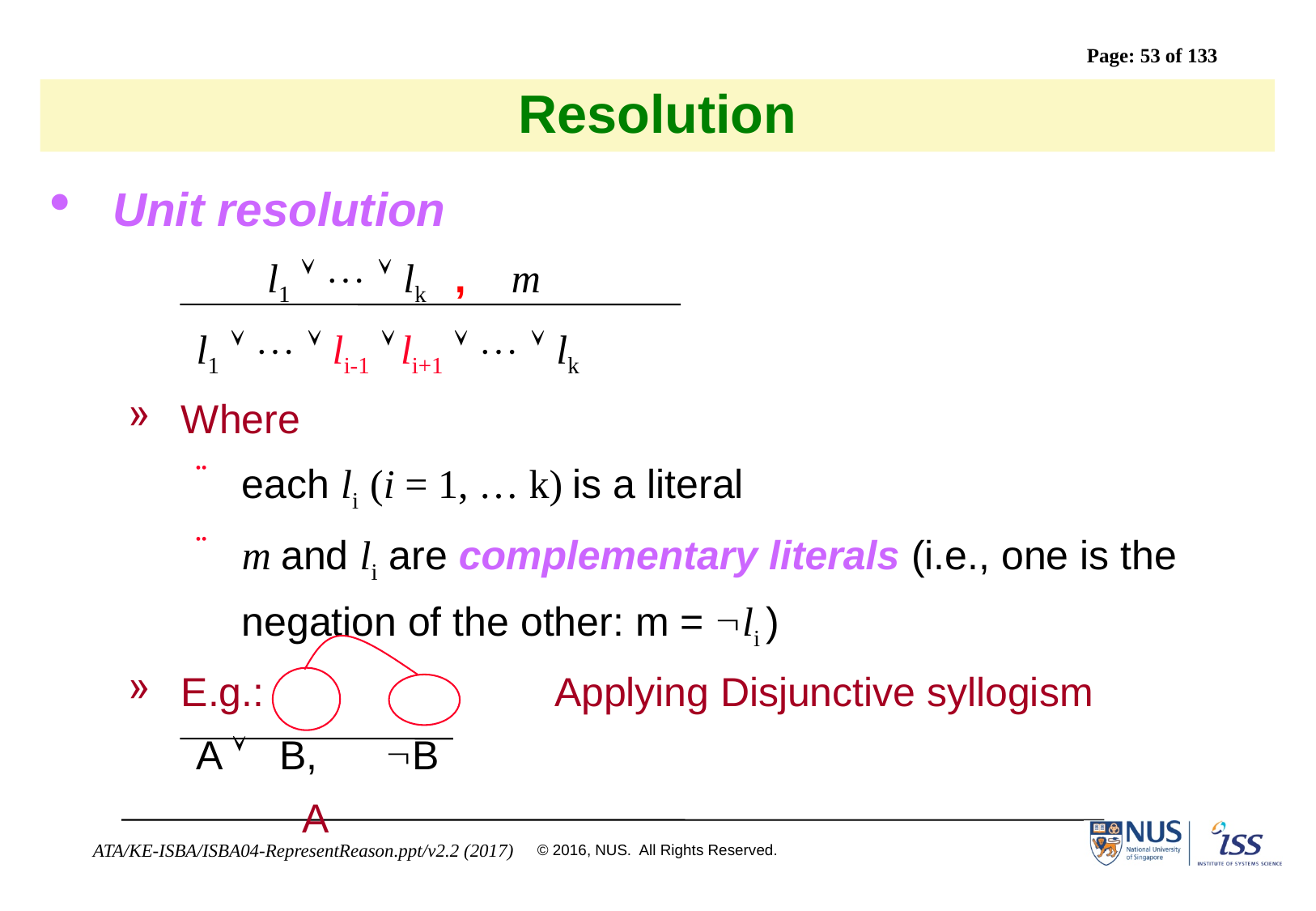

# Resolution
Unit resolution
       l1 ∨ … ∨ lk   ,    m
l1 ∨ … ∨ li-1 ∨ li+1 ∨ … ∨ lk
Where
each li (i = 1, … k) is a literal
m and li are complementary literals (i.e., one is the negation of the other: m = ¬li )
E.g.:			 Applying Disjunctive syllogism
A ∨   B,      ¬B
		A